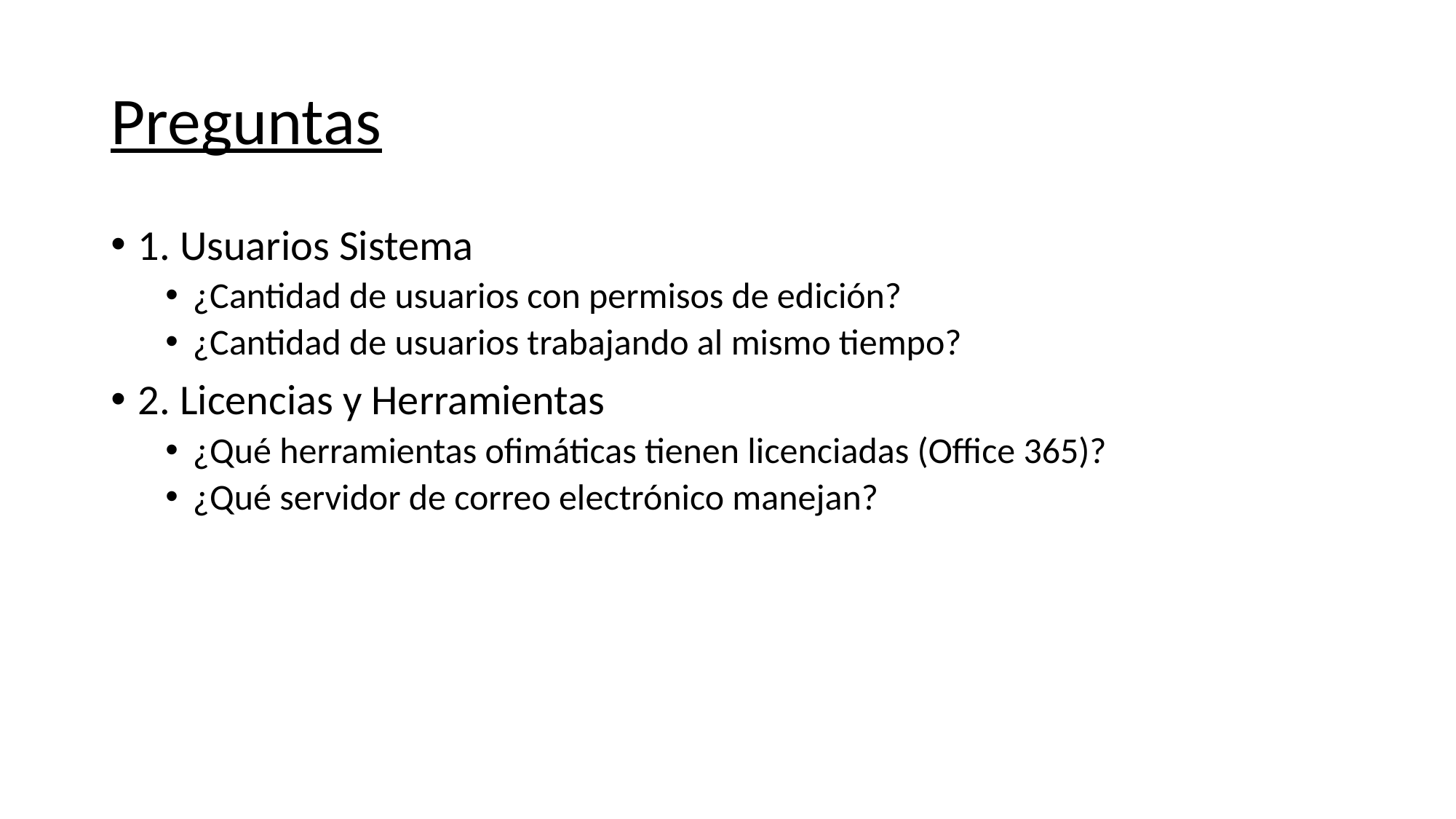

# Preguntas
1. Usuarios Sistema
¿Cantidad de usuarios con permisos de edición?
¿Cantidad de usuarios trabajando al mismo tiempo?
2. Licencias y Herramientas
¿Qué herramientas ofimáticas tienen licenciadas (Office 365)?
¿Qué servidor de correo electrónico manejan?